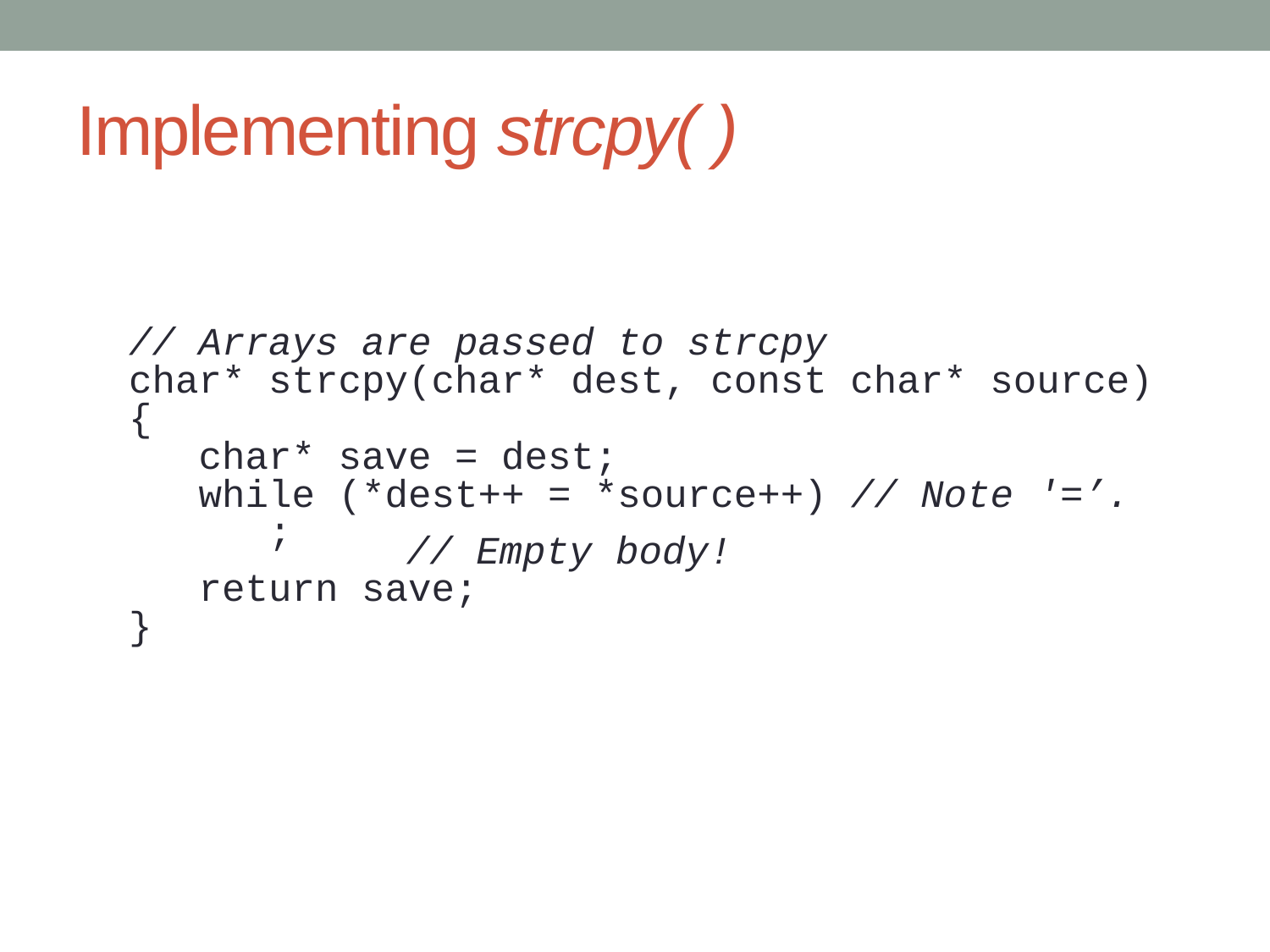

# Implementing strcpy( )
// Arrays are passed to strcpy
char* strcpy(char* dest, const char* source)
{
   char* save = dest;
   while (*dest++ = *source++) // Note '=’.
      ;									 // Empty body!
   return save;
}